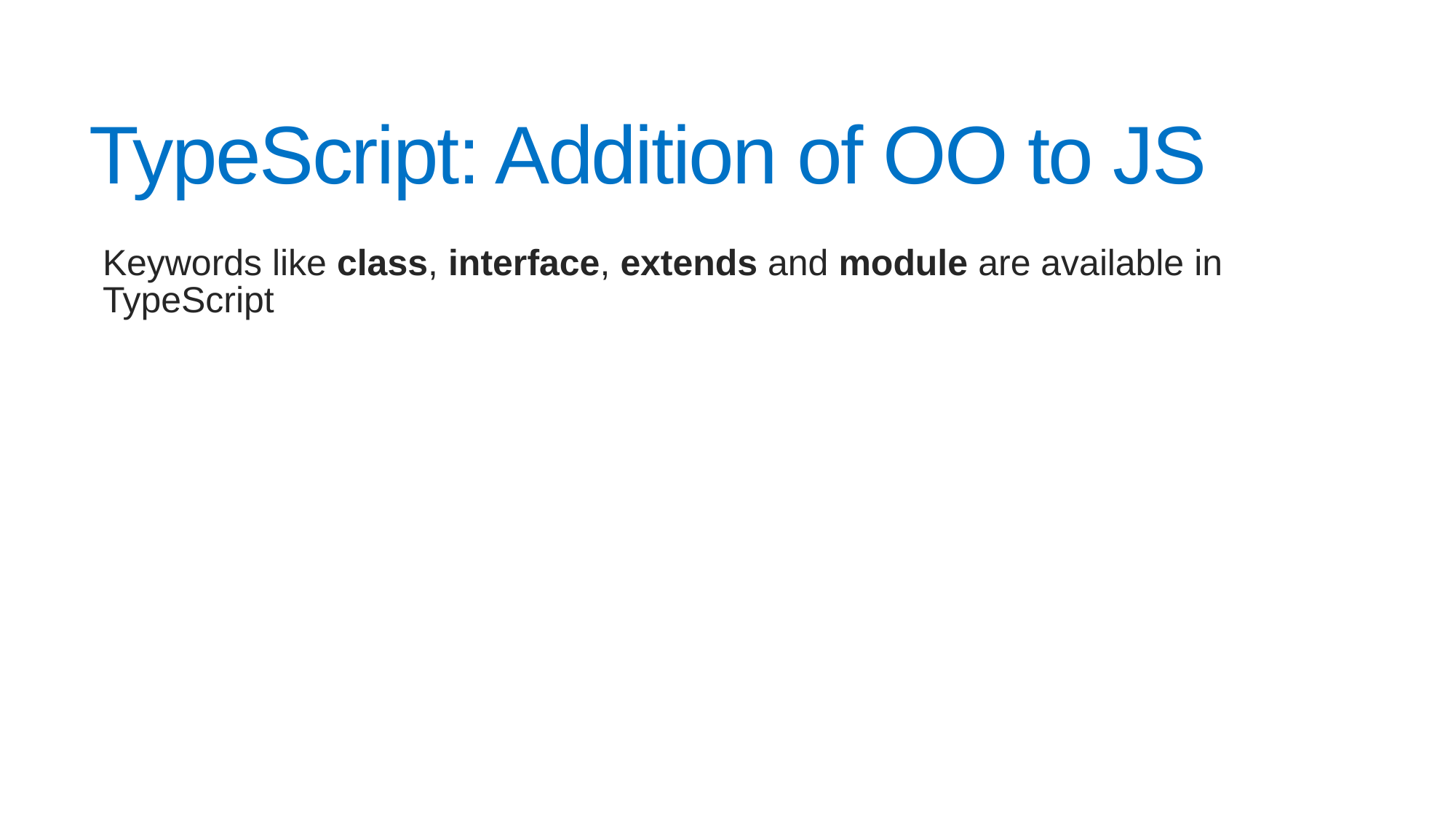

# TypeScript: Addition of OO to JS
Keywords like class, interface, extends and module are available in TypeScript